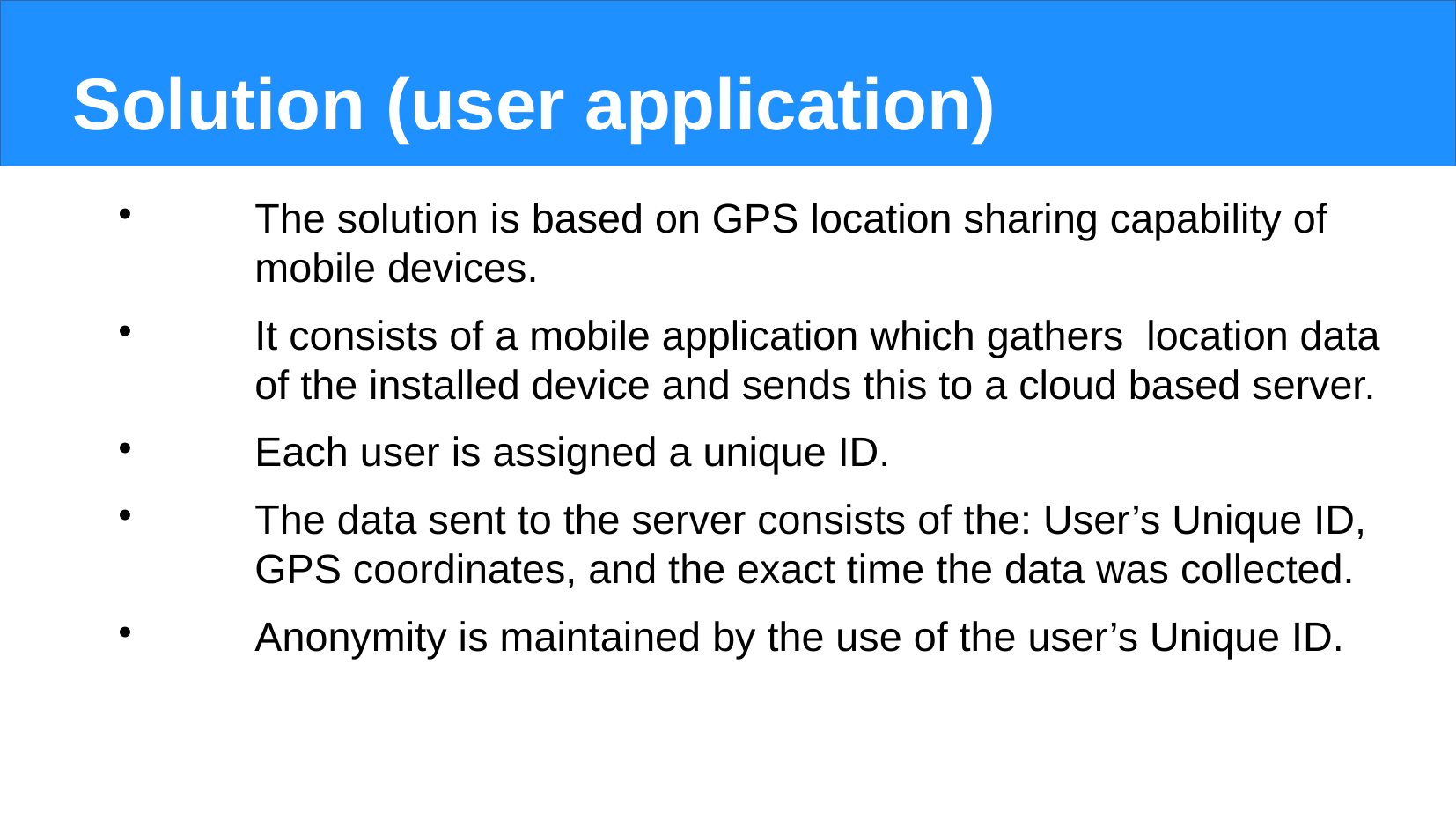

Solution (user application)
The solution is based on GPS location sharing capability of mobile devices.
It consists of a mobile application which gathers  location data of the installed device and sends this to a cloud based server.
Each user is assigned a unique ID.
The data sent to the server consists of the: User’s Unique ID, GPS coordinates, and the exact time the data was collected.
Anonymity is maintained by the use of the user’s Unique ID.